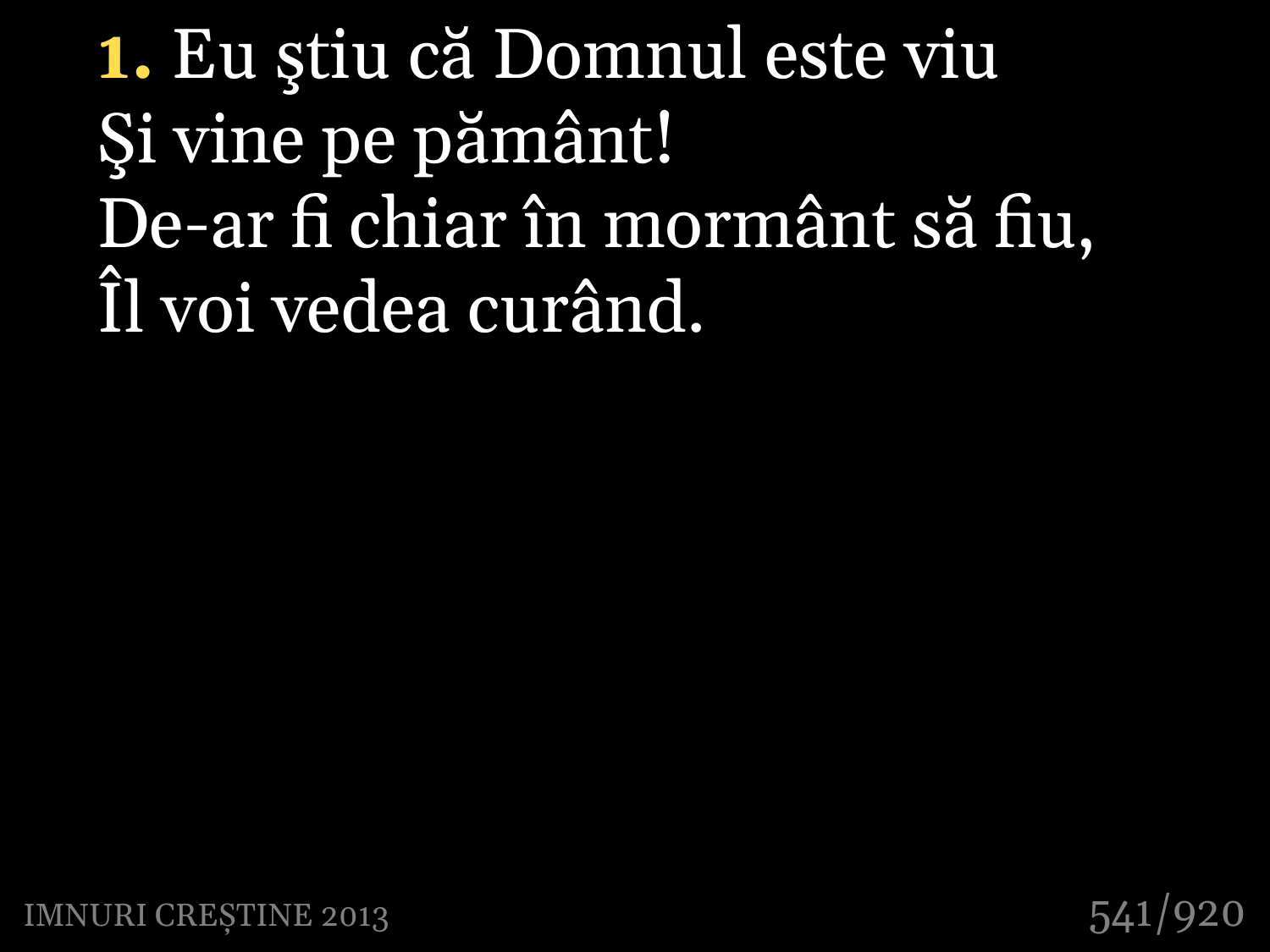

1. Eu ştiu că Domnul este viu
Şi vine pe pământ!
De-ar fi chiar în mormânt să fiu,
Îl voi vedea curând.
541/920
IMNURI CREȘTINE 2013